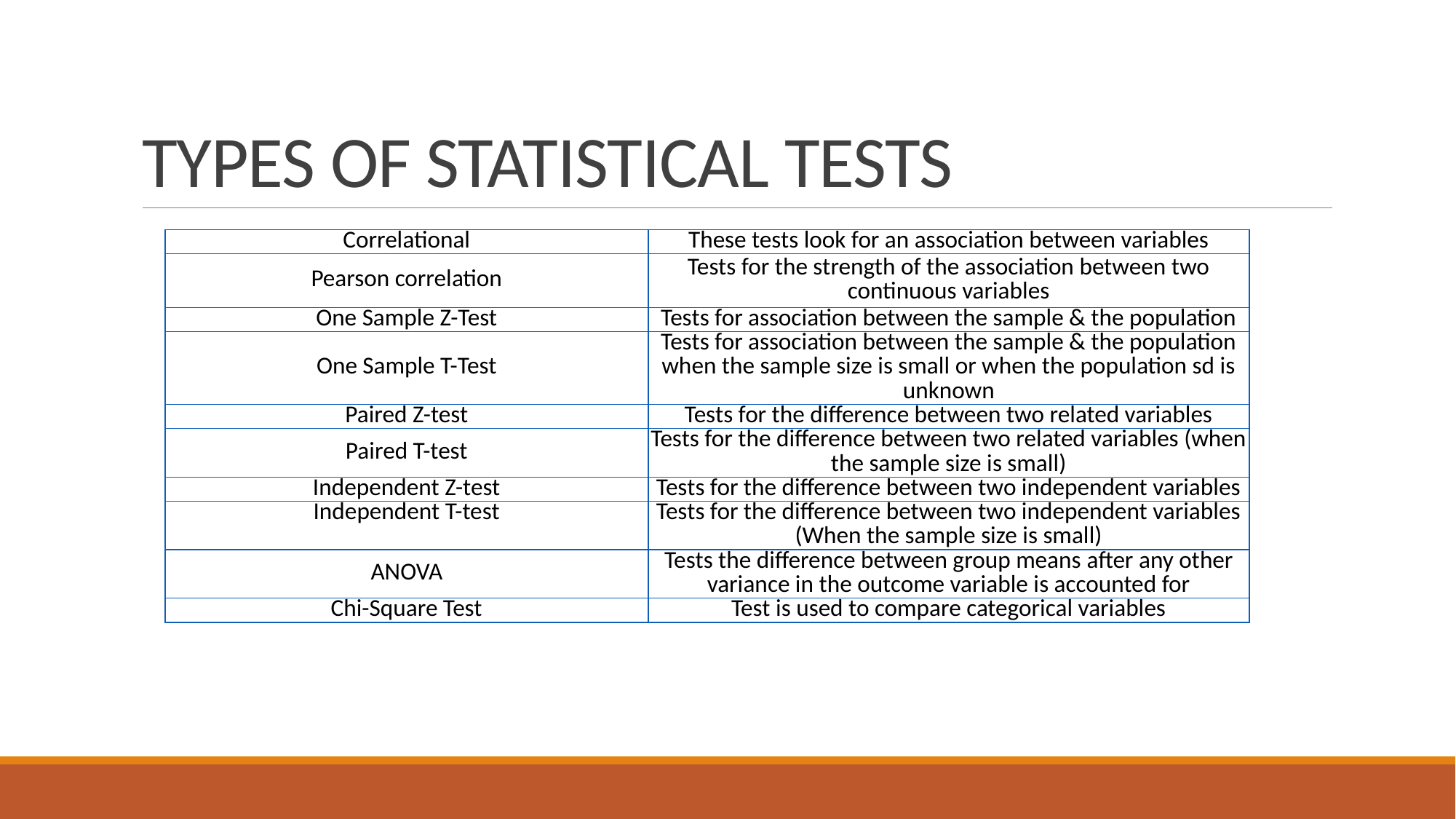

# Types of Statistical Tests
| Correlational | These tests look for an association between variables |
| --- | --- |
| Pearson correlation | Tests for the strength of the association between two continuous variables |
| One Sample Z-Test | Tests for association between the sample & the population |
| One Sample T-Test | Tests for association between the sample & the population when the sample size is small or when the population sd is unknown |
| Paired Z-test | Tests for the difference between two related variables |
| Paired T-test | Tests for the difference between two related variables (when the sample size is small) |
| Independent Z-test | Tests for the difference between two independent variables |
| Independent T-test | Tests for the difference between two independent variables (When the sample size is small) |
| ANOVA | Tests the difference between group means after any other variance in the outcome variable is accounted for |
| Chi-Square Test | Test is used to compare categorical variables |